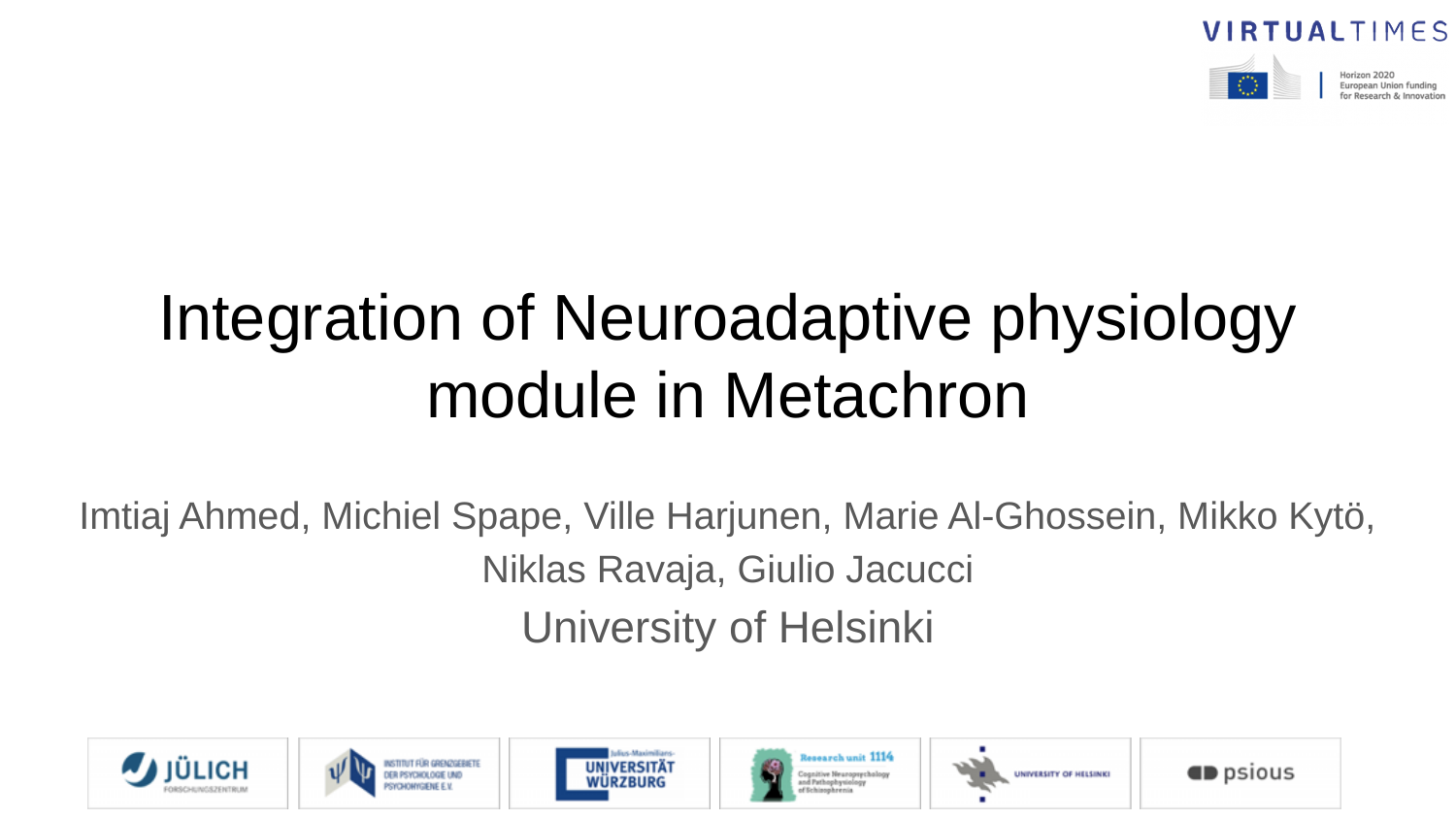

# Integration of Neuroadaptive physiology module in Metachron
Imtiaj Ahmed, Michiel Spape, Ville Harjunen, Marie Al-Ghossein, Mikko Kytö,
Niklas Ravaja, Giulio Jacucci
University of Helsinki